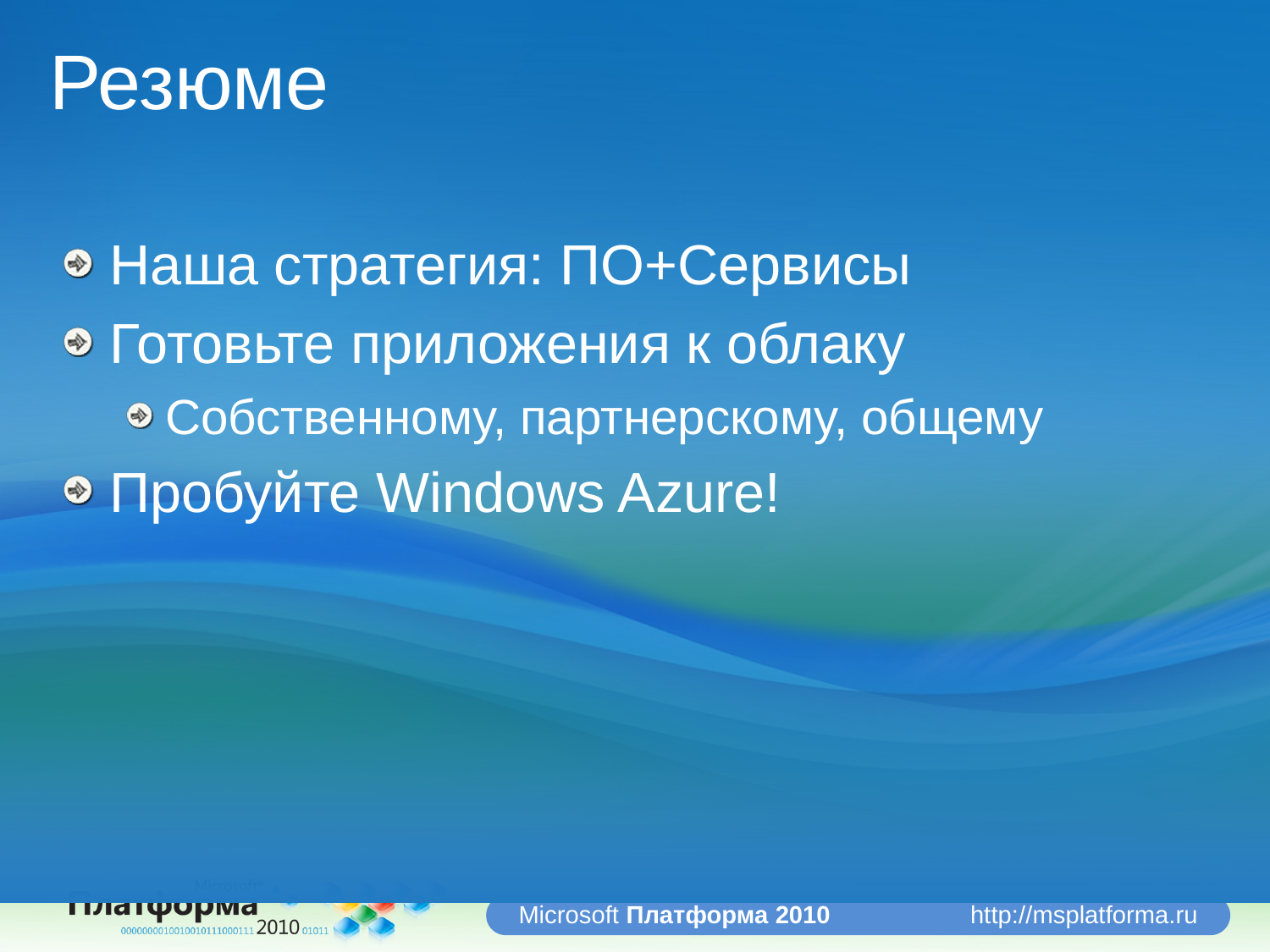

# Резюме
Наша стратегия: ПО+Сервисы
Готовьте приложения к облаку
Собственному, партнерскому, общему
Пробуйте Windows Azure!